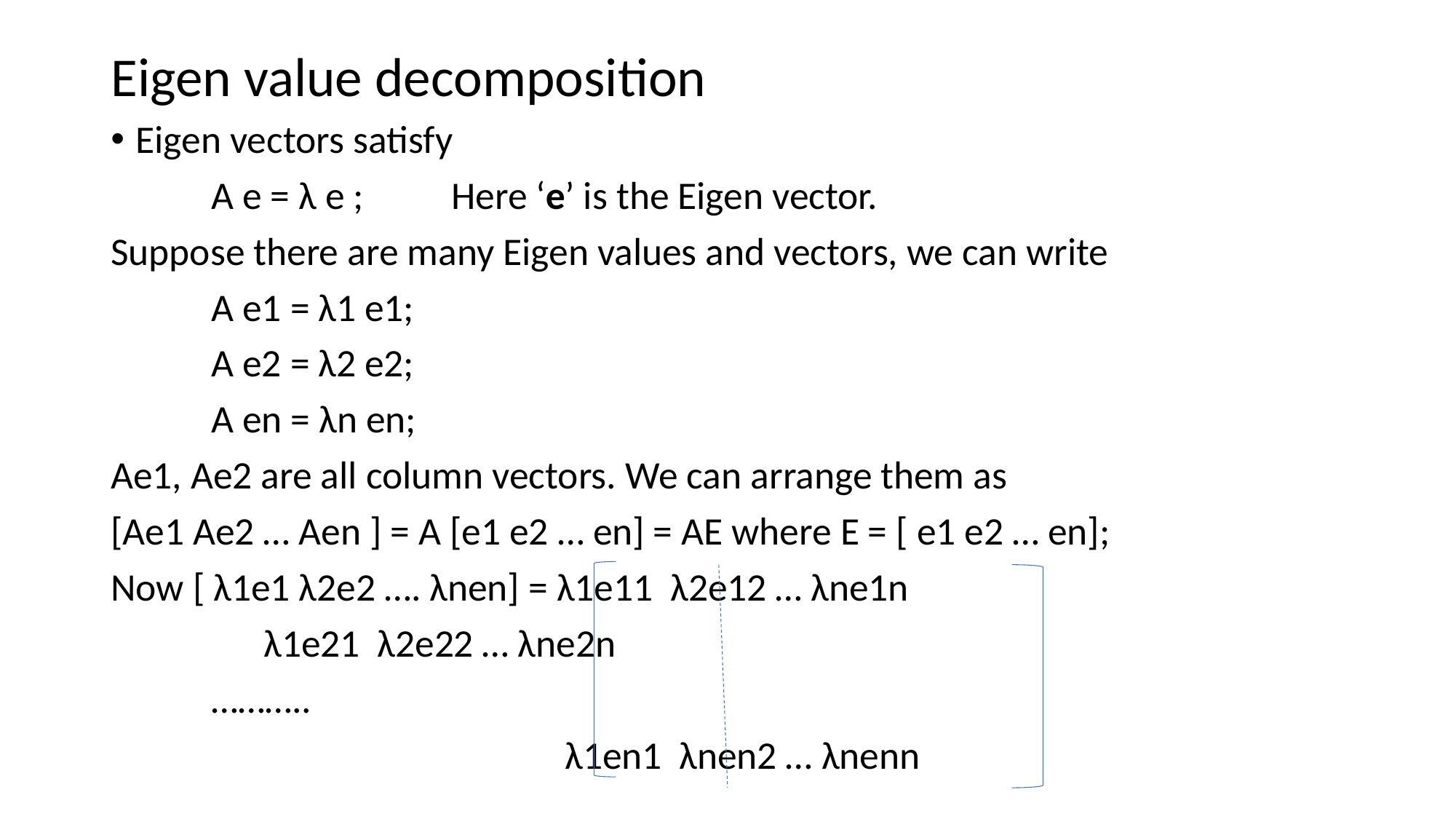

# Eigen value decomposition
Eigen vectors satisfy
	A e = λ e ;          Here ‘e’ is the Eigen vector.
Suppose there are many Eigen values and vectors, we can write
	A e1 = λ1 e1;
	A e2 = λ2 e2;
	A en = λn en;
Ae1, Ae2 are all column vectors. We can arrange them as
[Ae1 Ae2 … Aen ] = A [e1 e2 … en] = AE where E = [ e1 e2 … en];
Now [ λ1e1 λ2e2 …. λnen] = λ1e11  λ2e12 … λne1n
				      λ1e21  λ2e22 … λne2n
					………..
                                                    λ1en1  λnen2 … λnenn